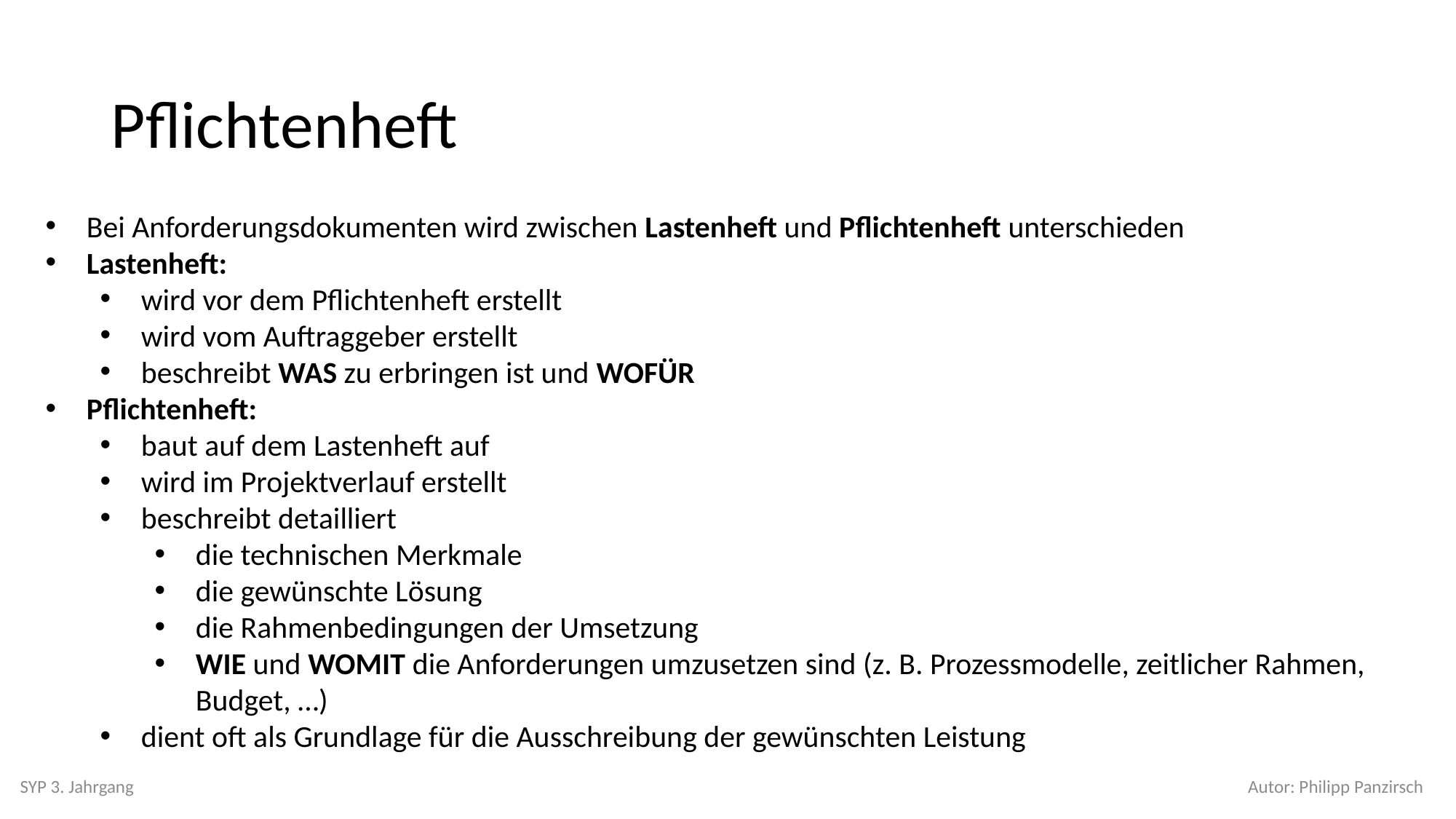

# Pflichtenheft
Bei Anforderungsdokumenten wird zwischen Lastenheft und Pflichtenheft unterschieden
Lastenheft:
wird vor dem Pflichtenheft erstellt
wird vom Auftraggeber erstellt
beschreibt WAS zu erbringen ist und WOFÜR
Pflichtenheft:
baut auf dem Lastenheft auf
wird im Projektverlauf erstellt
beschreibt detailliert
die technischen Merkmale
die gewünschte Lösung
die Rahmenbedingungen der Umsetzung
WIE und WOMIT die Anforderungen umzusetzen sind (z. B. Prozessmodelle, zeitlicher Rahmen, Budget, …)
dient oft als Grundlage für die Ausschreibung der gewünschten Leistung

SYP 3. Jahrgang
Autor: Philipp Panzirsch